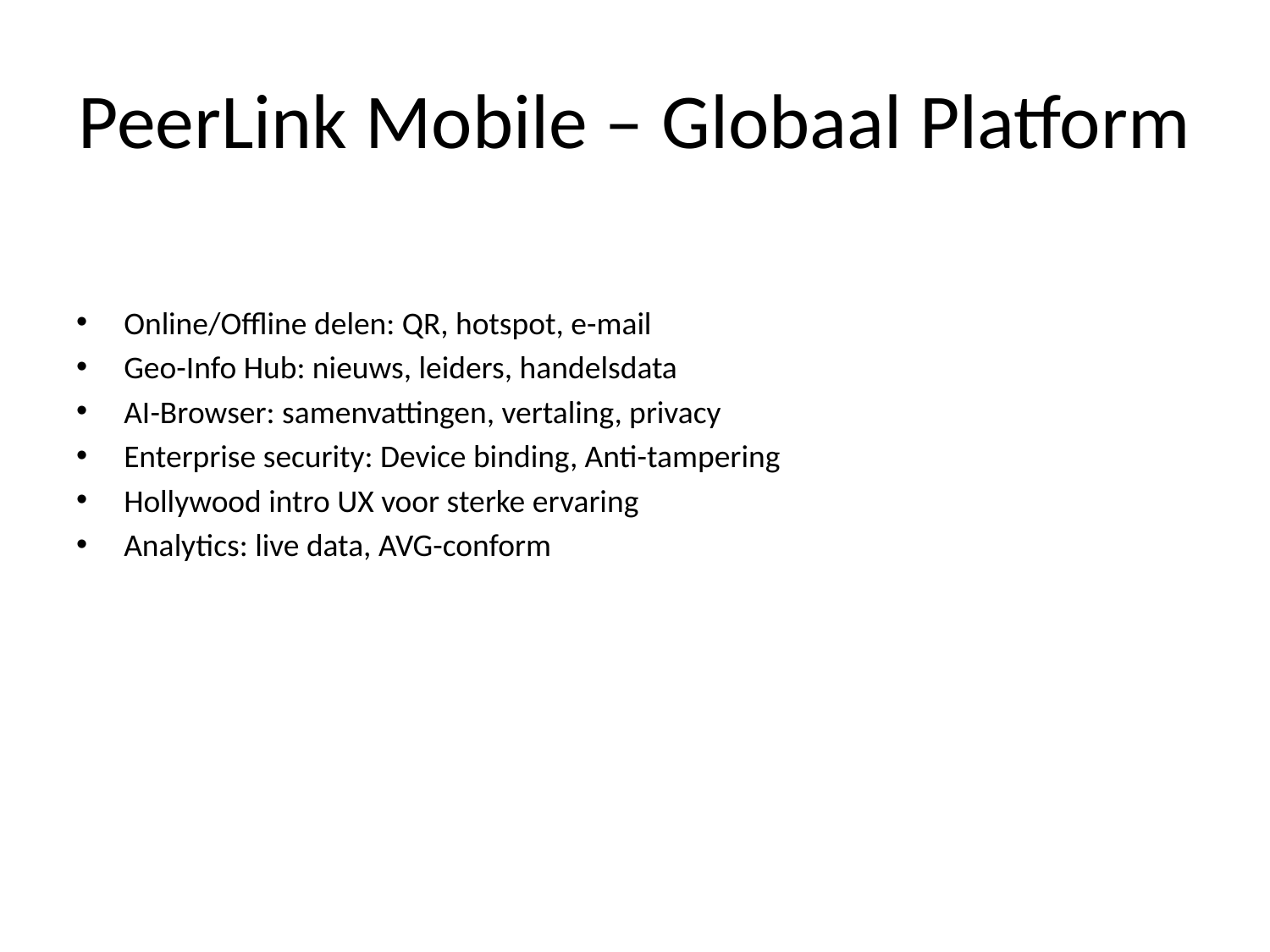

# PeerLink Mobile – Globaal Platform

Online/Offline delen: QR, hotspot, e-mail
Geo-Info Hub: nieuws, leiders, handelsdata
AI-Browser: samenvattingen, vertaling, privacy
Enterprise security: Device binding, Anti-tampering
Hollywood intro UX voor sterke ervaring
Analytics: live data, AVG-conform